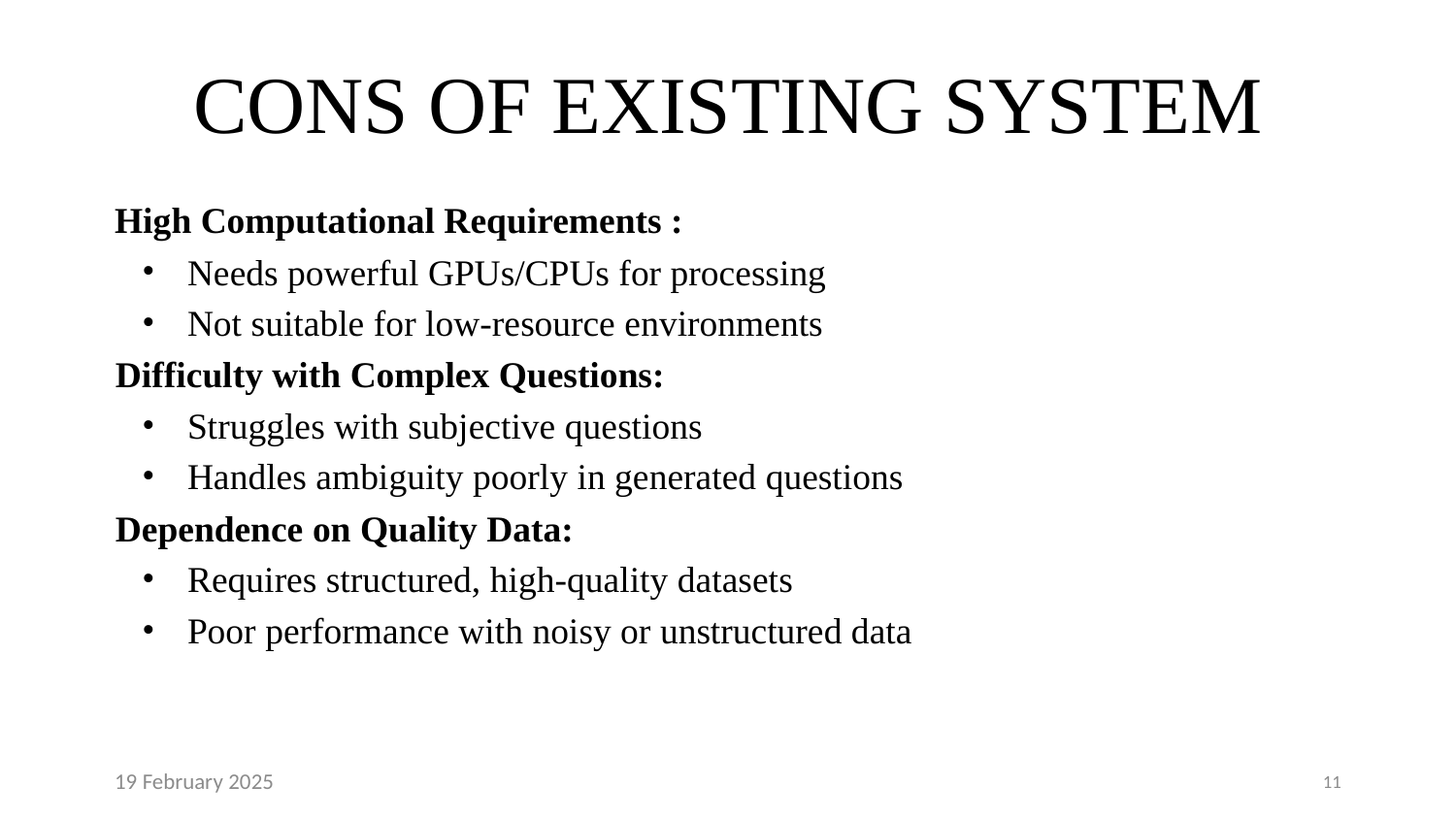

# CONS OF EXISTING SYSTEM
High Computational Requirements :
Needs powerful GPUs/CPUs for processing
Not suitable for low-resource environments
Difficulty with Complex Questions:
Struggles with subjective questions
Handles ambiguity poorly in generated questions
Dependence on Quality Data:
Requires structured, high-quality datasets
Poor performance with noisy or unstructured data
19 February 2025

11